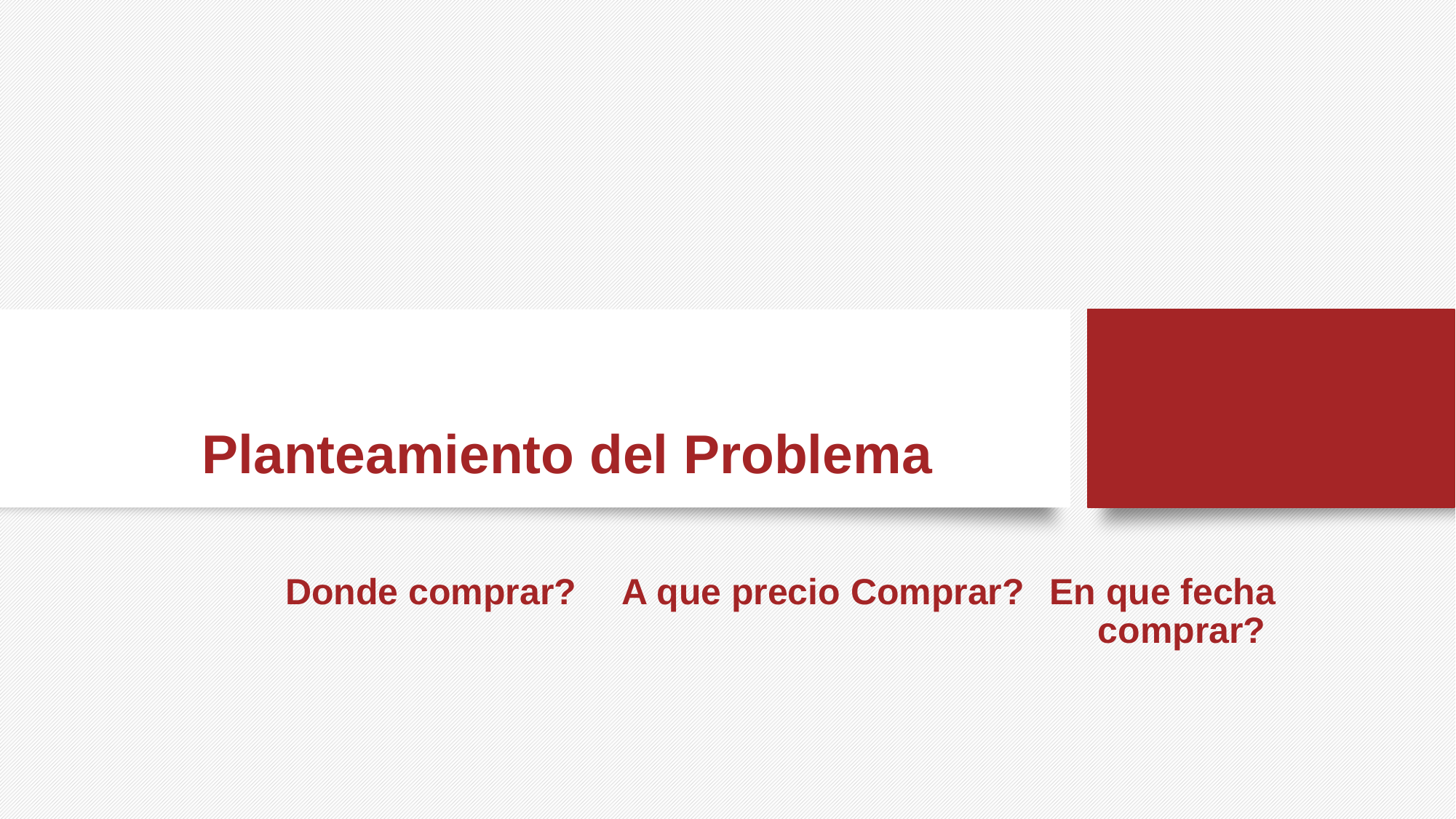

# Planteamiento del Problema
Donde comprar?	 A que precio Comprar? 	En que fecha comprar?